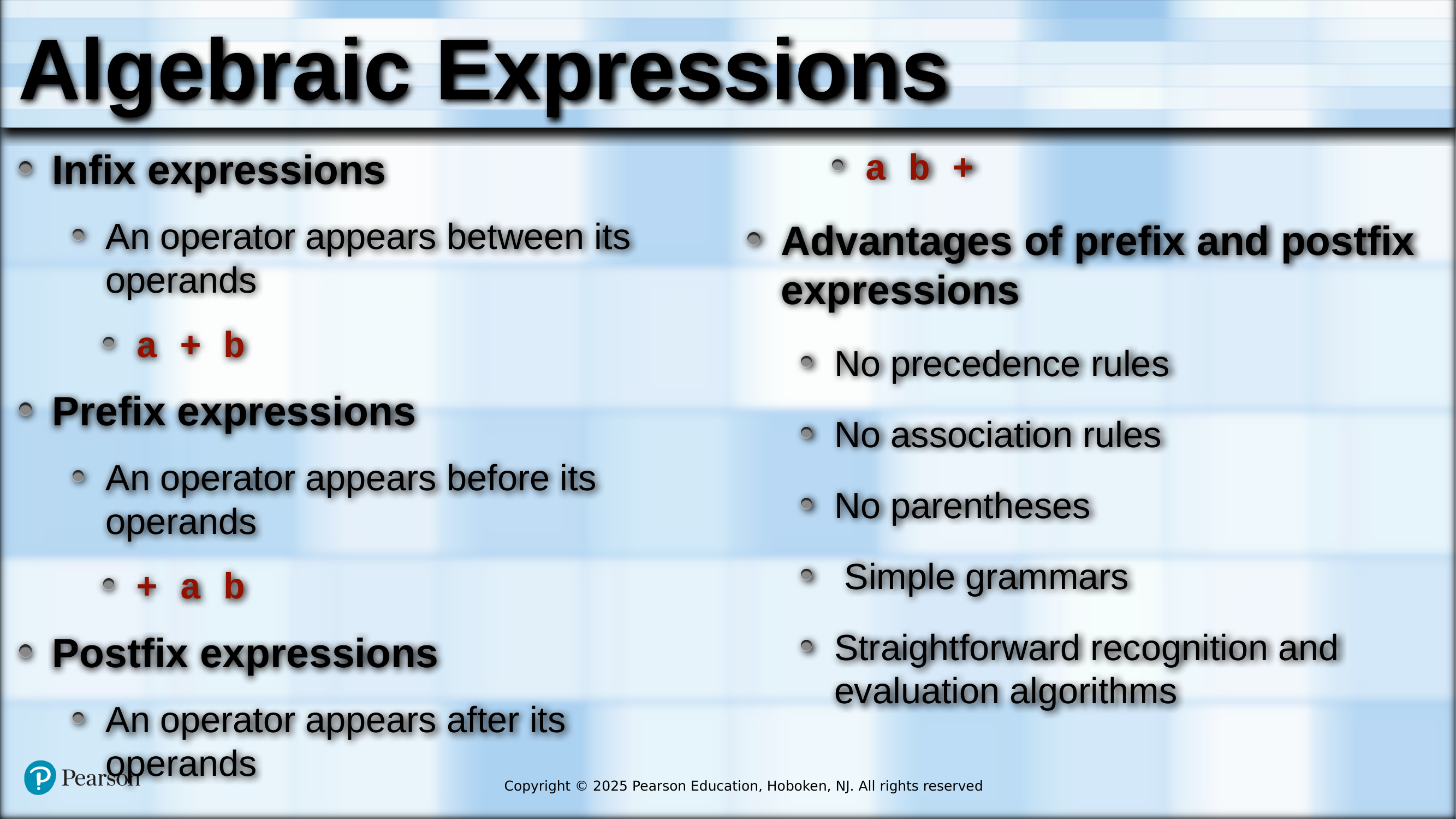

# Algebraic Expressions
Infix expressions
An operator appears between its operands
a + b
Prefix expressions
An operator appears before its operands
+ a b
Postfix expressions
An operator appears after its operands
a b +
Advantages of prefix and postfix expressions
No precedence rules
No association rules
No parentheses
 Simple grammars
Straightforward recognition and evaluation algorithms